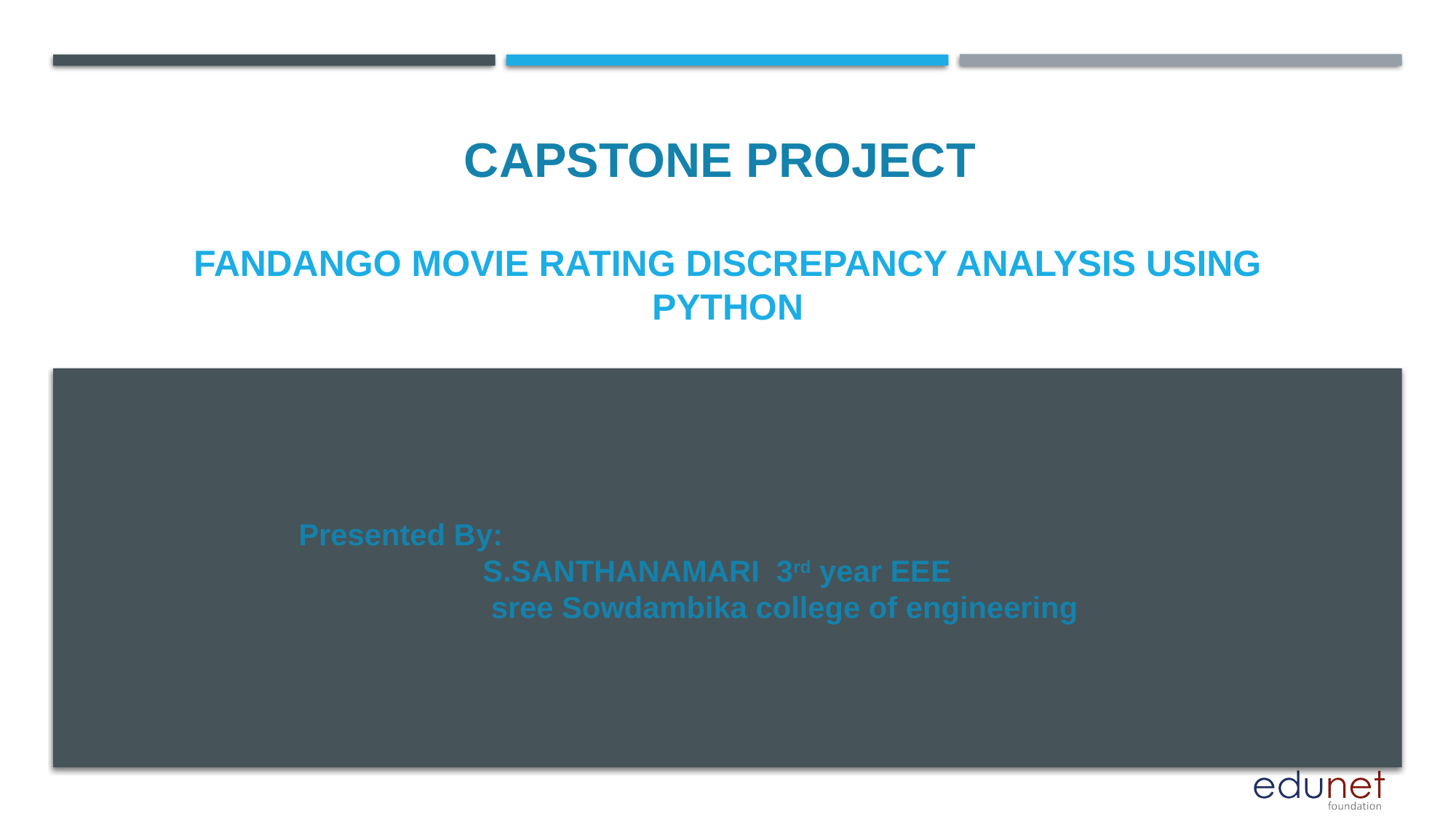

CAPSTONE PROJECT
# Fandango Movie Rating Discrepancy Analysis using Python
Presented By:
                      S.SANTHANAMARI  3rd year EEE
                       sree Sowdambika college of engineering